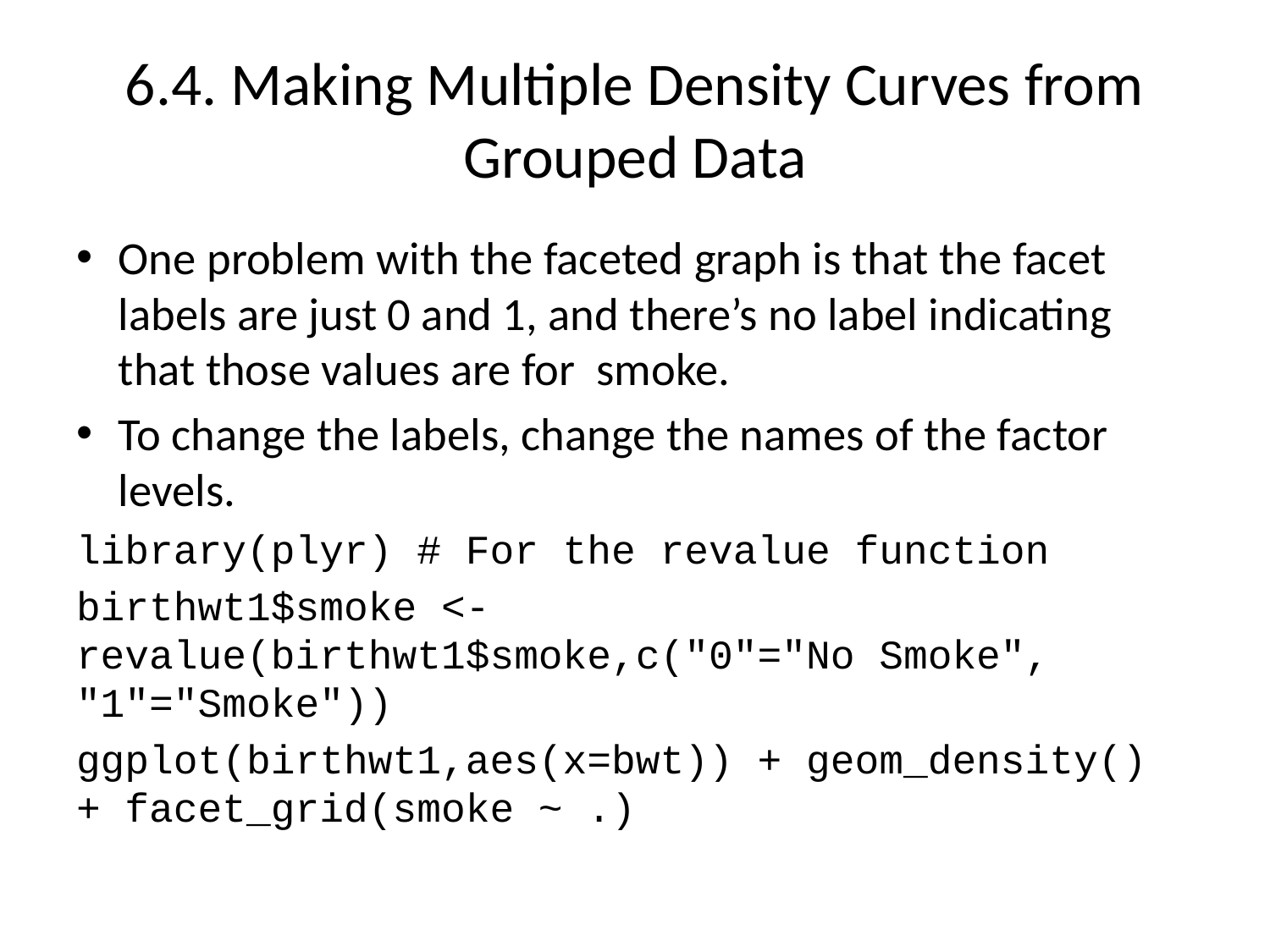

# 6.4. Making Multiple Density Curves from Grouped Data
One problem with the faceted graph is that the facet labels are just 0 and 1, and there’s no label indicating that those values are for  smoke.
To change the labels, change the names of the factor levels.
library(plyr) # For the revalue function
birthwt1$smoke <-revalue(birthwt1$smoke,c("0"="No Smoke", "1"="Smoke"))
ggplot(birthwt1,aes(x=bwt)) + geom_density() + facet_grid(smoke ~ .)